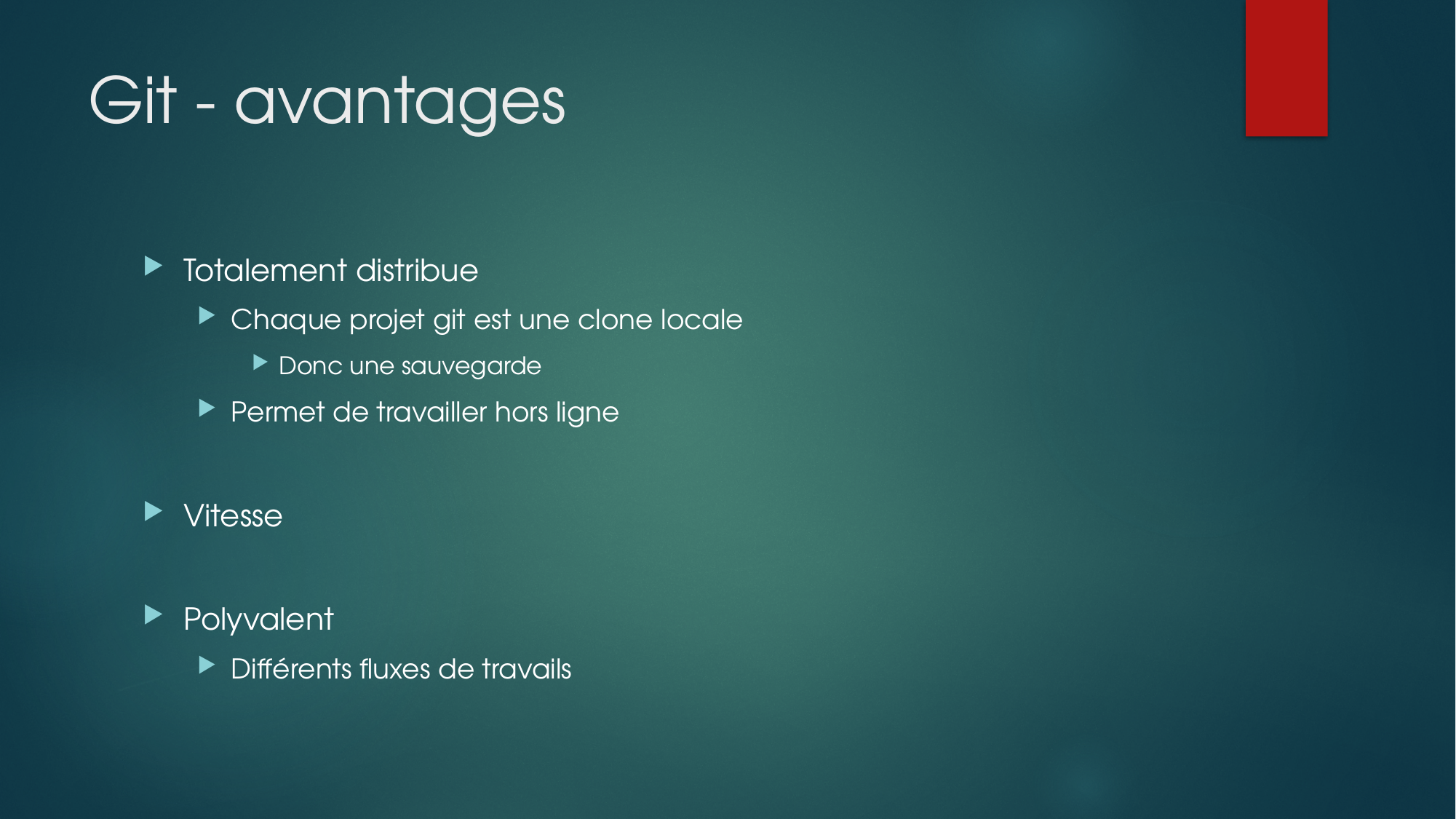

# Git - avantages
Totalement distribue
Chaque projet git est une clone locale
Donc une sauvegarde
Permet de travailler hors ligne

Vitesse

Polyvalent
Différents fluxes de travails